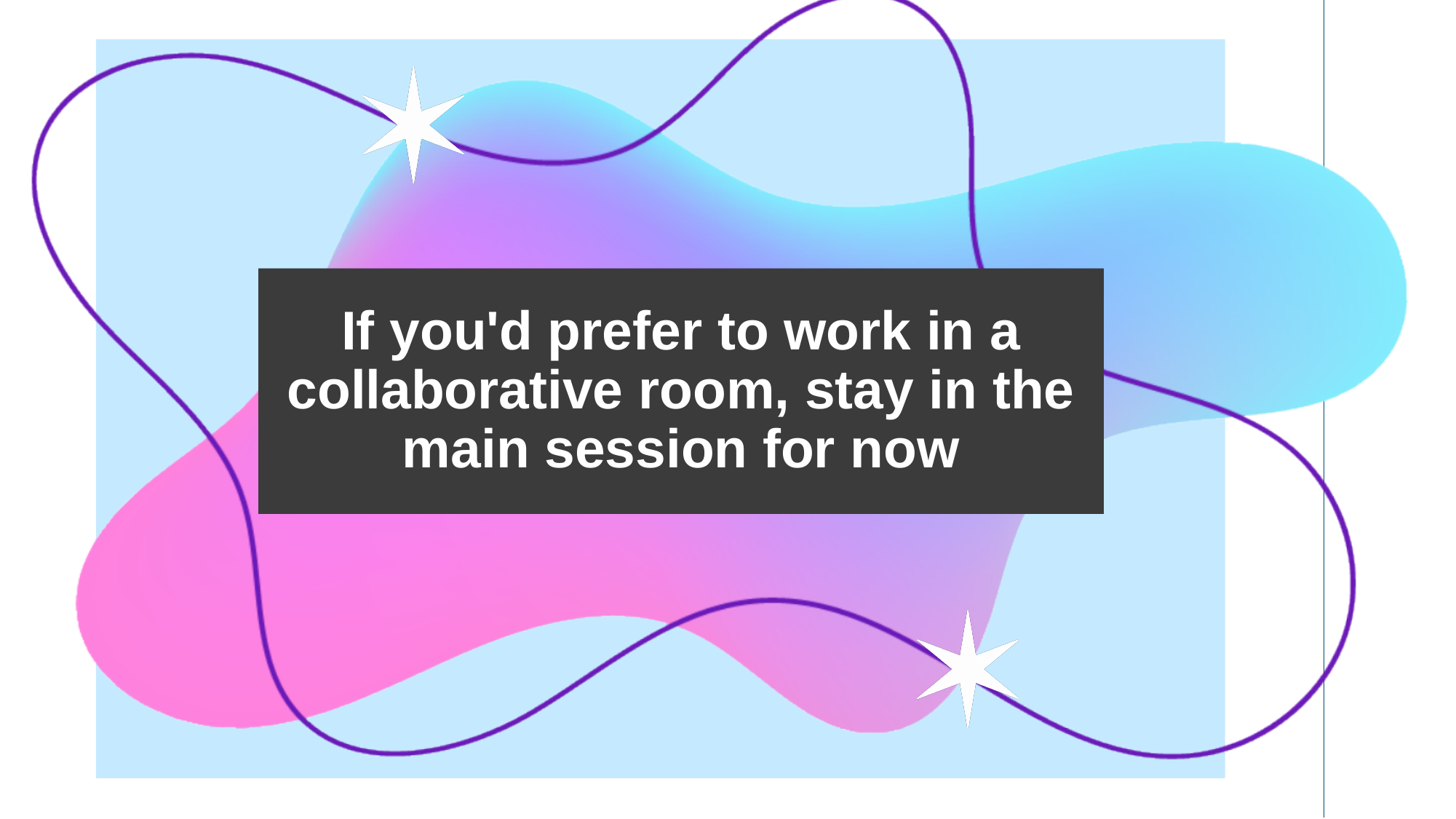

# If you'd prefer to work in a collaborative room, stay in the main session for now